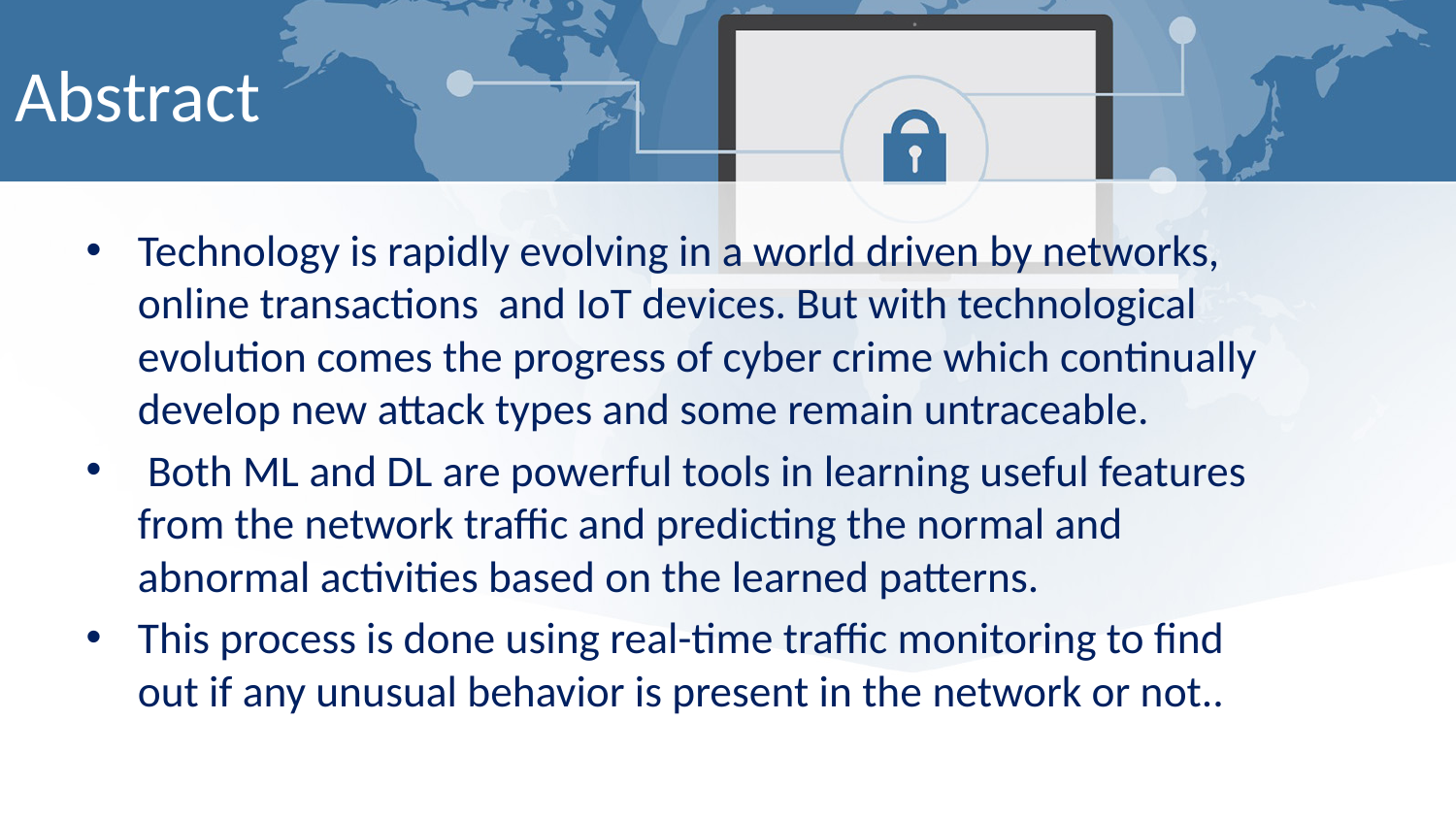

# Abstract
Technology is rapidly evolving in a world driven by networks, online transactions  and IoT devices. But with technological evolution comes the progress of cyber crime which continually develop new attack types and some remain untraceable.
 Both ML and DL are powerful tools in learning useful features from the network traffic and predicting the normal and abnormal activities based on the learned patterns.
This process is done using real-time traffic monitoring to find out if any unusual behavior is present in the network or not..